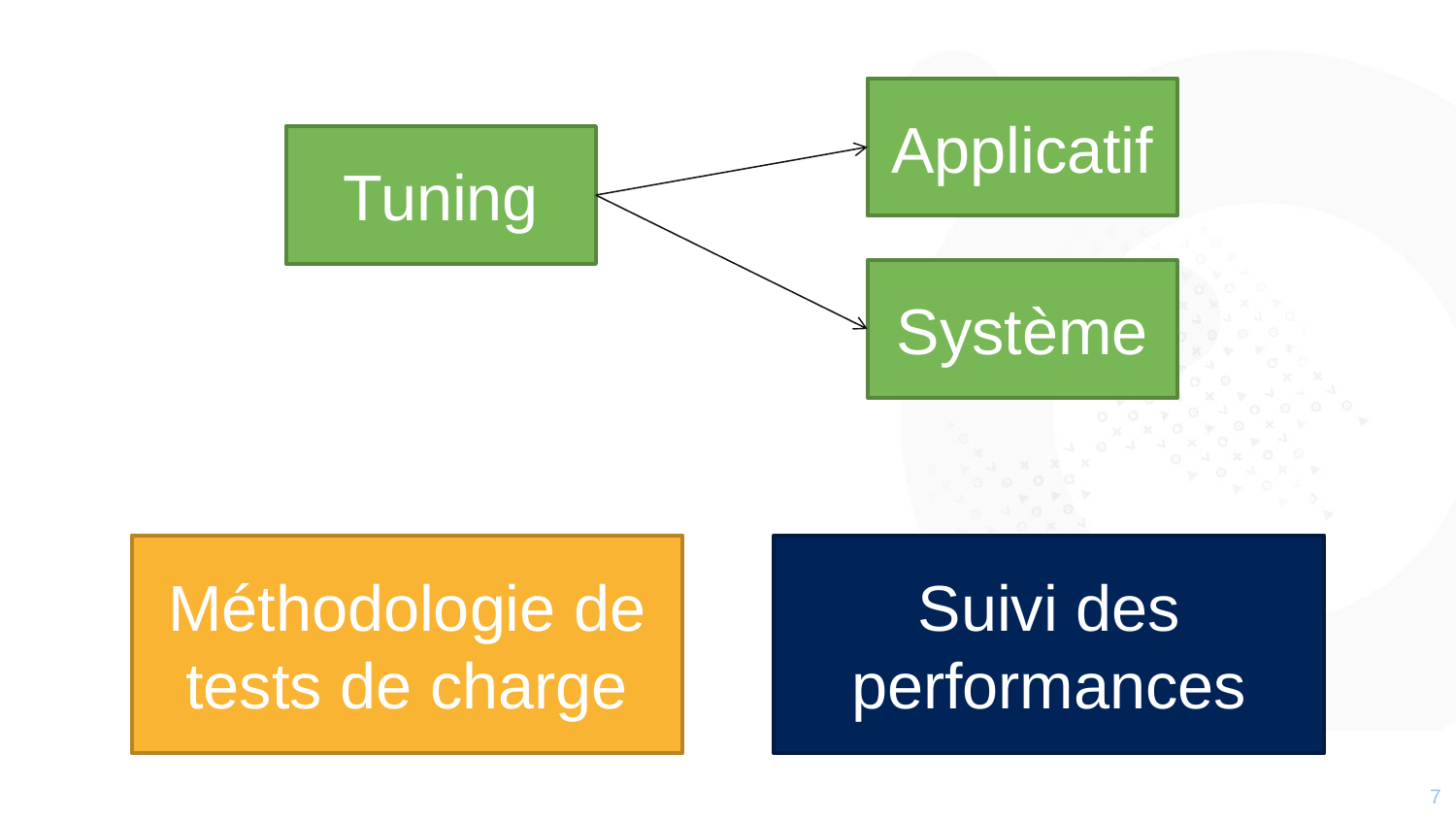

Applicatif
Tuning
Système
Méthodologie de tests de charge
Suivi des performances